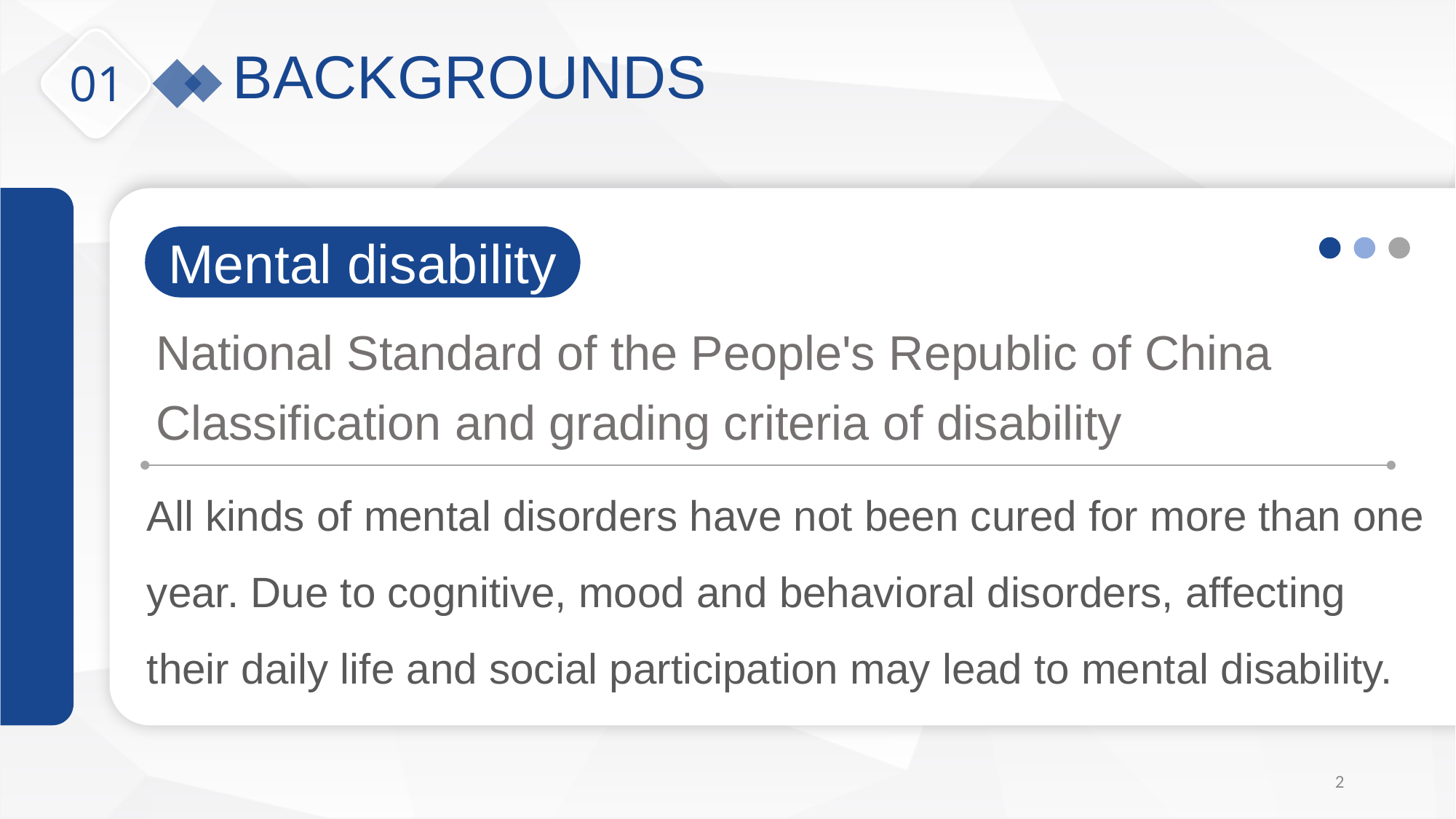

BACKGROUNDS

01

Mental disability

National Standard of the People's Republic of China Classification and grading criteria of disability

All kinds of mental disorders have not been cured for more than one year. Due to cognitive, mood and behavioral disorders, affecting their daily life and social participation may lead to mental disability.
2